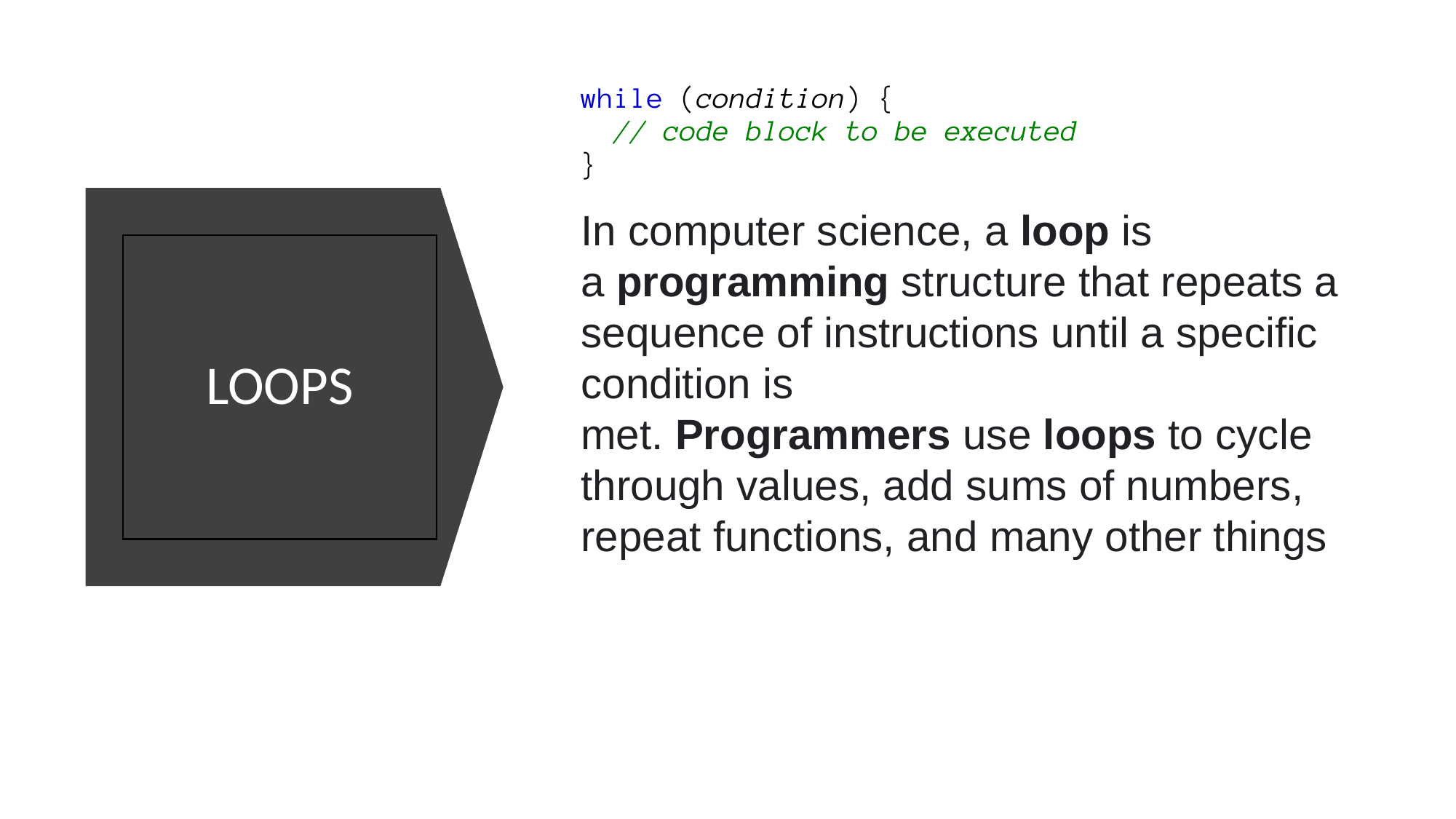

while (condition) {
  // code block to be executed
}

In computer science, a loop is a programming structure that repeats a sequence of instructions until a specific condition is met. Programmers use loops to cycle through values, add sums of numbers, repeat functions, and many other things
LOOPS